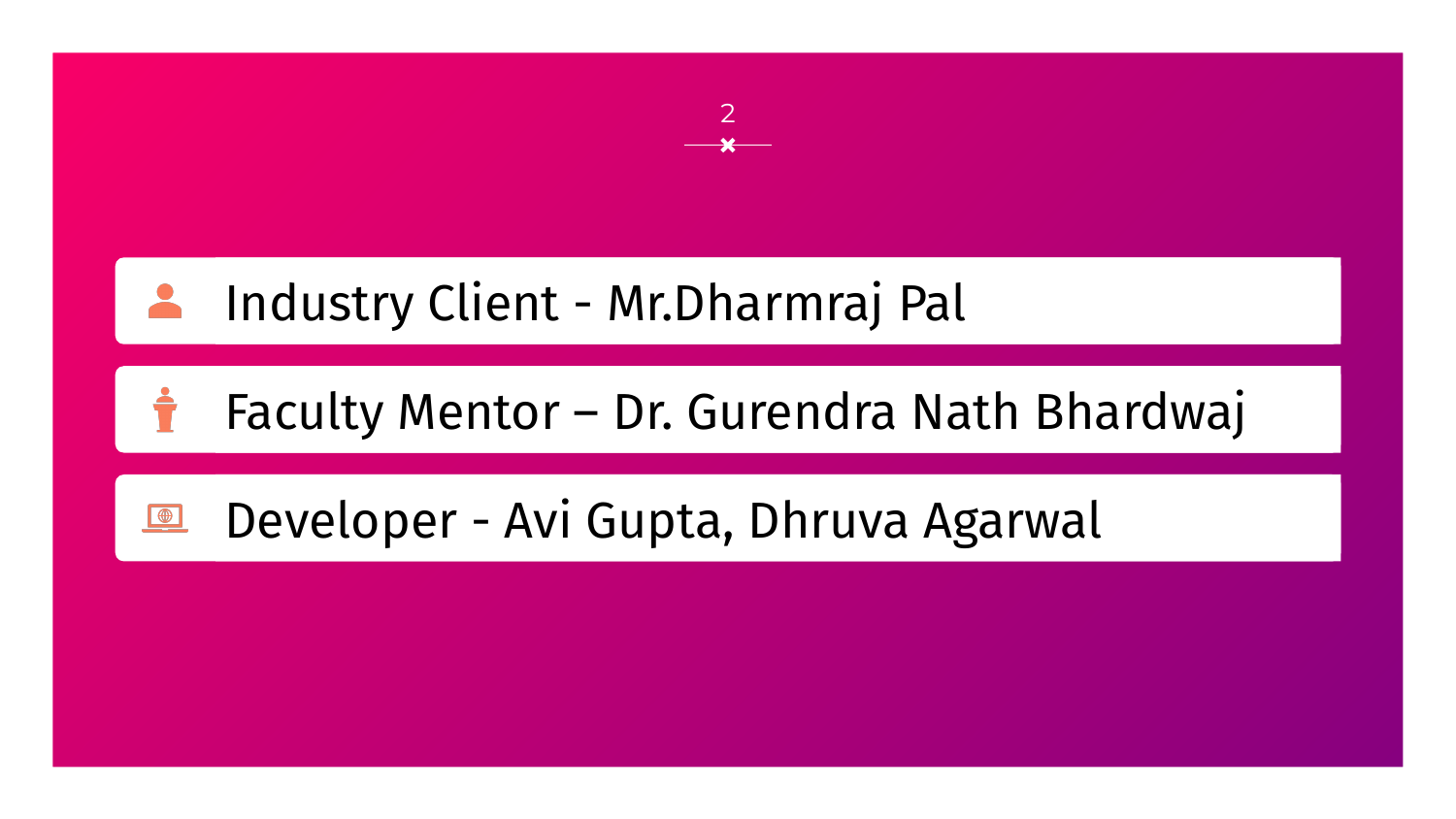

2

Industry Client - Mr.Dharmraj Pal

Faculty Mentor – Dr. Gurendra Nath Bhardwaj

Developer - Avi Gupta, Dhruva Agarwal